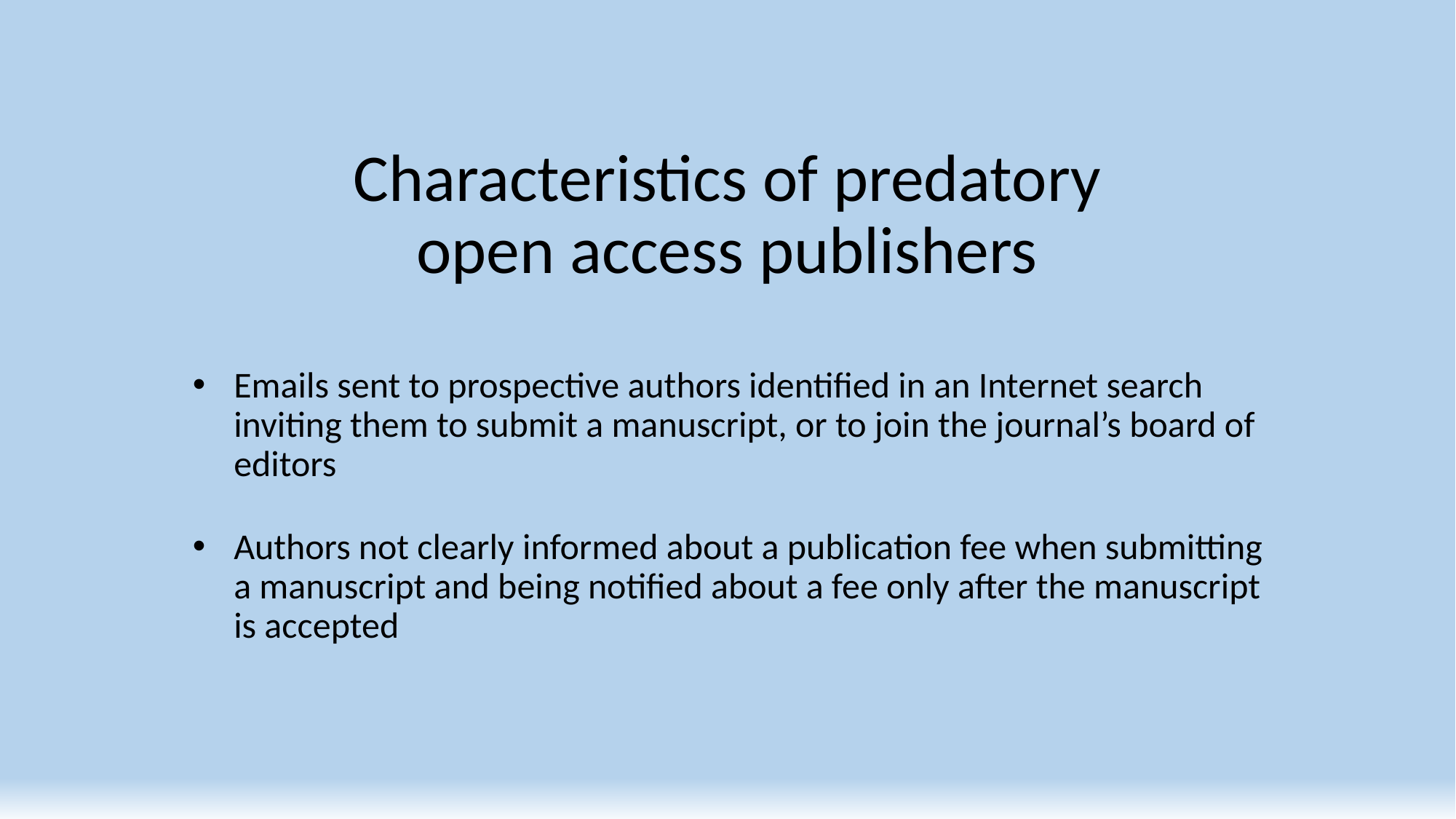

# Characteristics of predatory open access publishers
Emails sent to prospective authors identified in an Internet search inviting them to submit a manuscript, or to join the journal’s board of editors

Authors not clearly informed about a publication fee when submitting a manuscript and being notified about a fee only after the manuscript is accepted